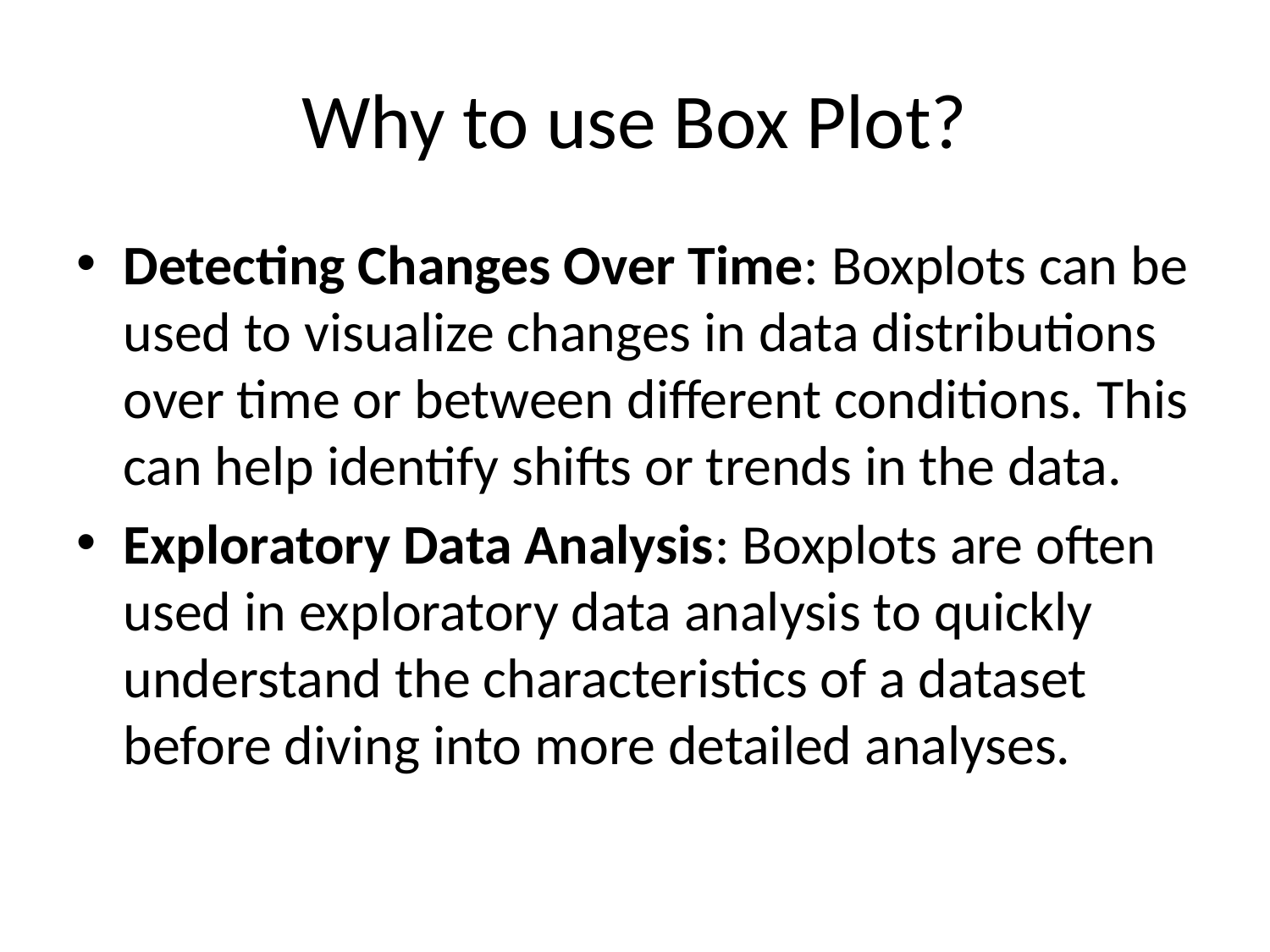

# Why to use Box Plot?
Detecting Changes Over Time: Boxplots can be used to visualize changes in data distributions over time or between different conditions. This can help identify shifts or trends in the data.
Exploratory Data Analysis: Boxplots are often used in exploratory data analysis to quickly understand the characteristics of a dataset before diving into more detailed analyses.